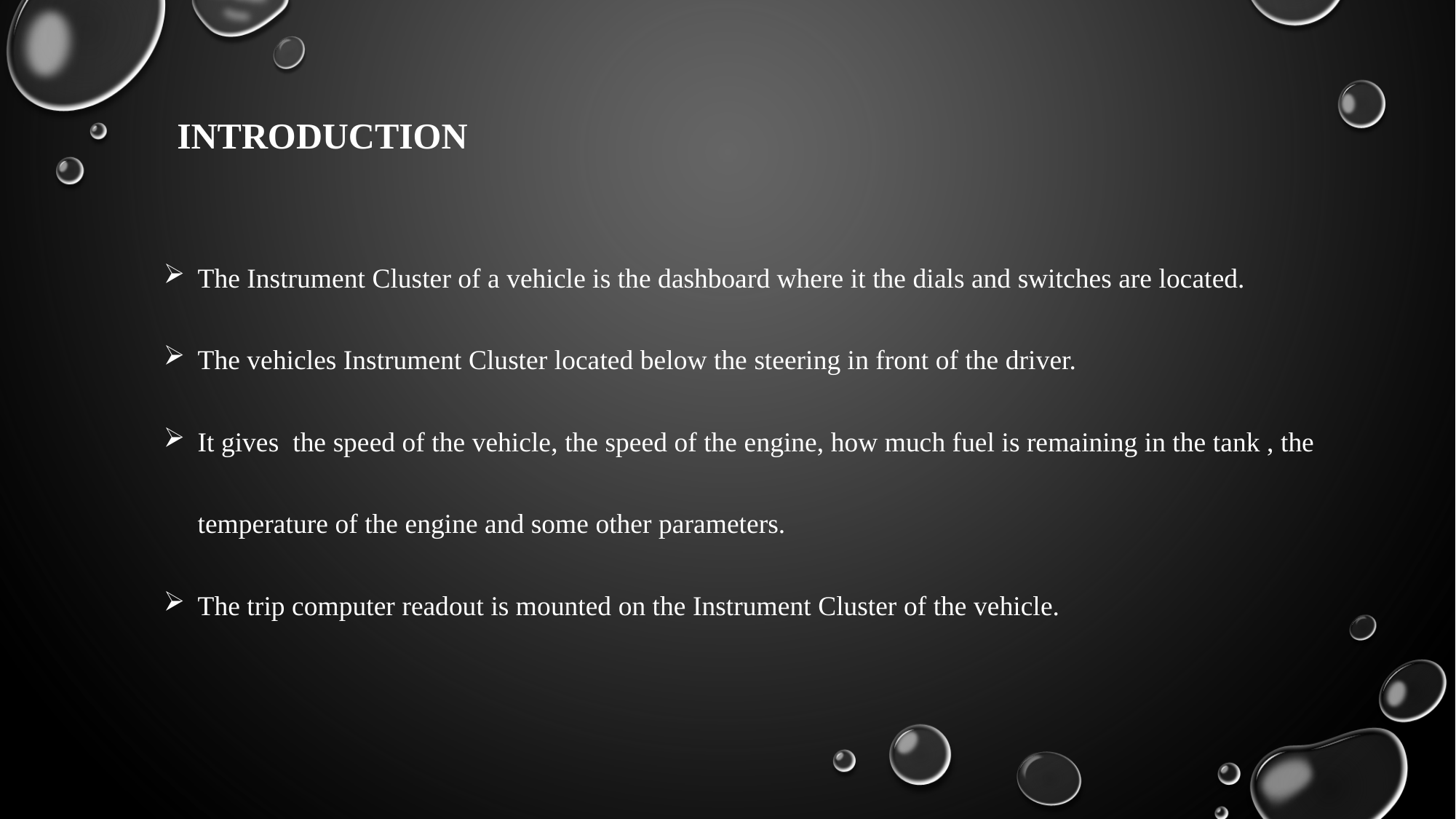

INTRODUCTION
The Instrument Cluster of a vehicle is the dashboard where it the dials and switches are located.
The vehicles Instrument Cluster located below the steering in front of the driver.
It gives  the speed of the vehicle, the speed of the engine, how much fuel is remaining in the tank , the temperature of the engine and some other parameters.
The trip computer readout is mounted on the Instrument Cluster of the vehicle.